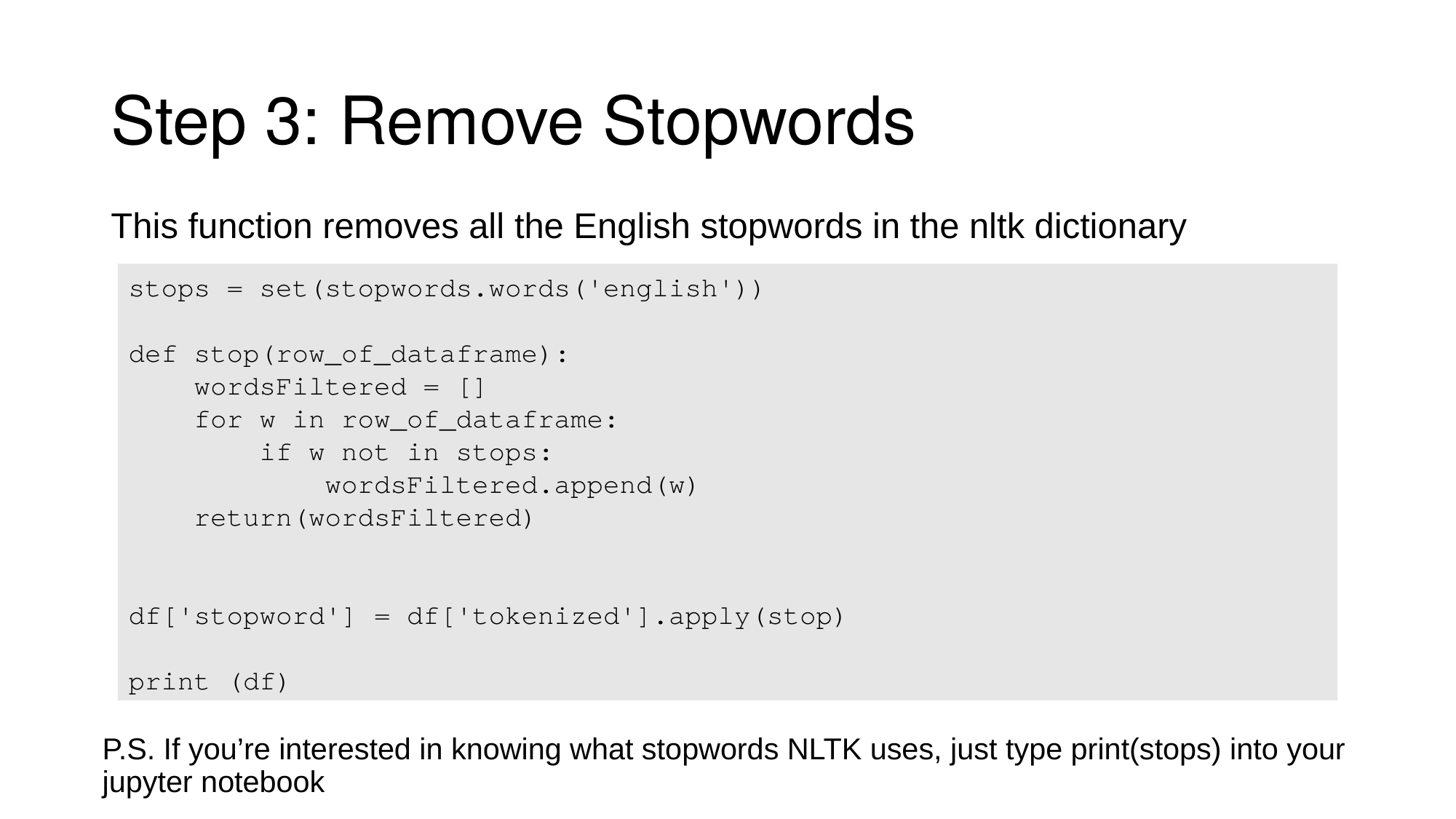

# Step 3: Remove Stopwords
This function removes all the English stopwords in the nltk dictionary
stops = set(stopwords.words('english'))

def stop(row_of_dataframe):
    wordsFiltered = []
    for w in row_of_dataframe:
        if w not in stops:
            wordsFiltered.append(w)
    return(wordsFiltered)

df['stopword'] = df['tokenized'].apply(stop)

print (df)
P.S. If you’re interested in knowing what stopwords NLTK uses, just type print(stops) into your jupyter notebook